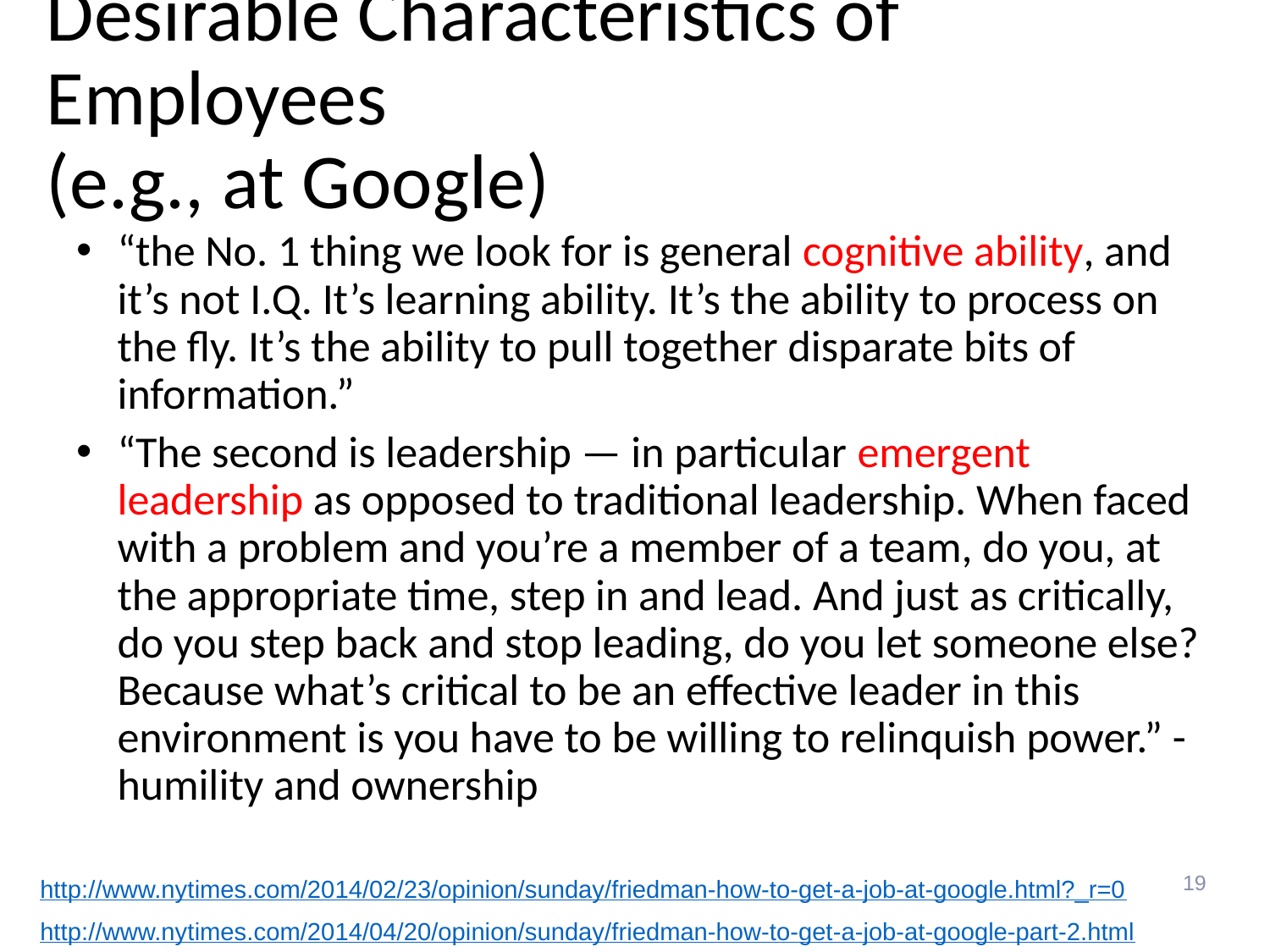

# Desirable Characteristics of Employees (e.g., at Google)
“the No. 1 thing we look for is general cognitive ability, and it’s not I.Q. It’s learning ability. It’s the ability to process on the fly. It’s the ability to pull together disparate bits of information.”
“The second is leadership — in particular emergent leadership as opposed to traditional leadership. When faced with a problem and you’re a member of a team, do you, at the appropriate time, step in and lead. And just as critically, do you step back and stop leading, do you let someone else? Because what’s critical to be an effective leader in this environment is you have to be willing to relinquish power.” - humility and ownership
19
http://www.nytimes.com/2014/02/23/opinion/sunday/friedman-how-to-get-a-job-at-google.html?_r=0
http://www.nytimes.com/2014/04/20/opinion/sunday/friedman-how-to-get-a-job-at-google-part-2.html